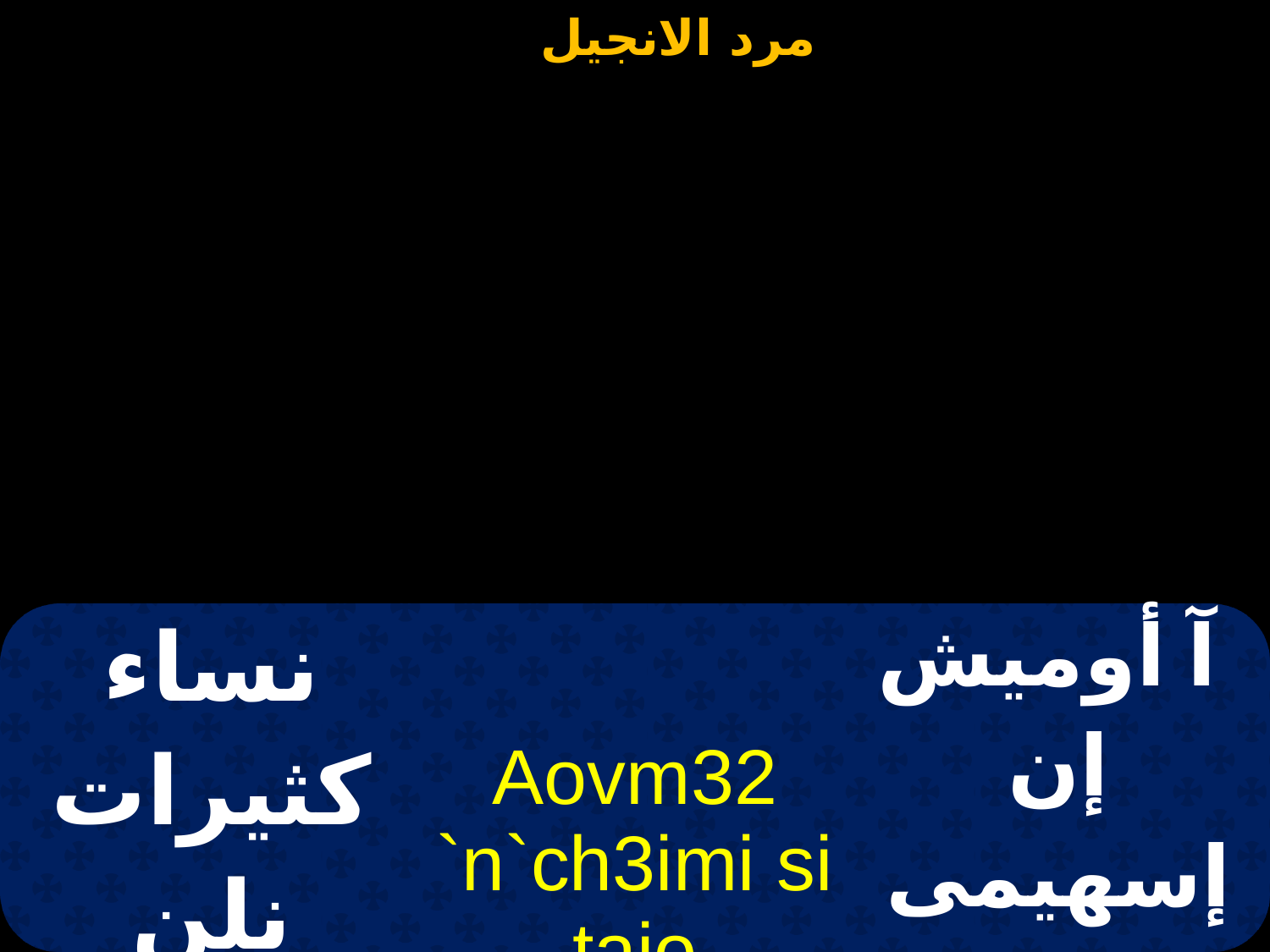

| نساء كثيرات نلن كرامات | Aovm32 `n`ch3imi si taio | آ أوميش إن إسهيمى تشى طايو |
| --- | --- | --- |